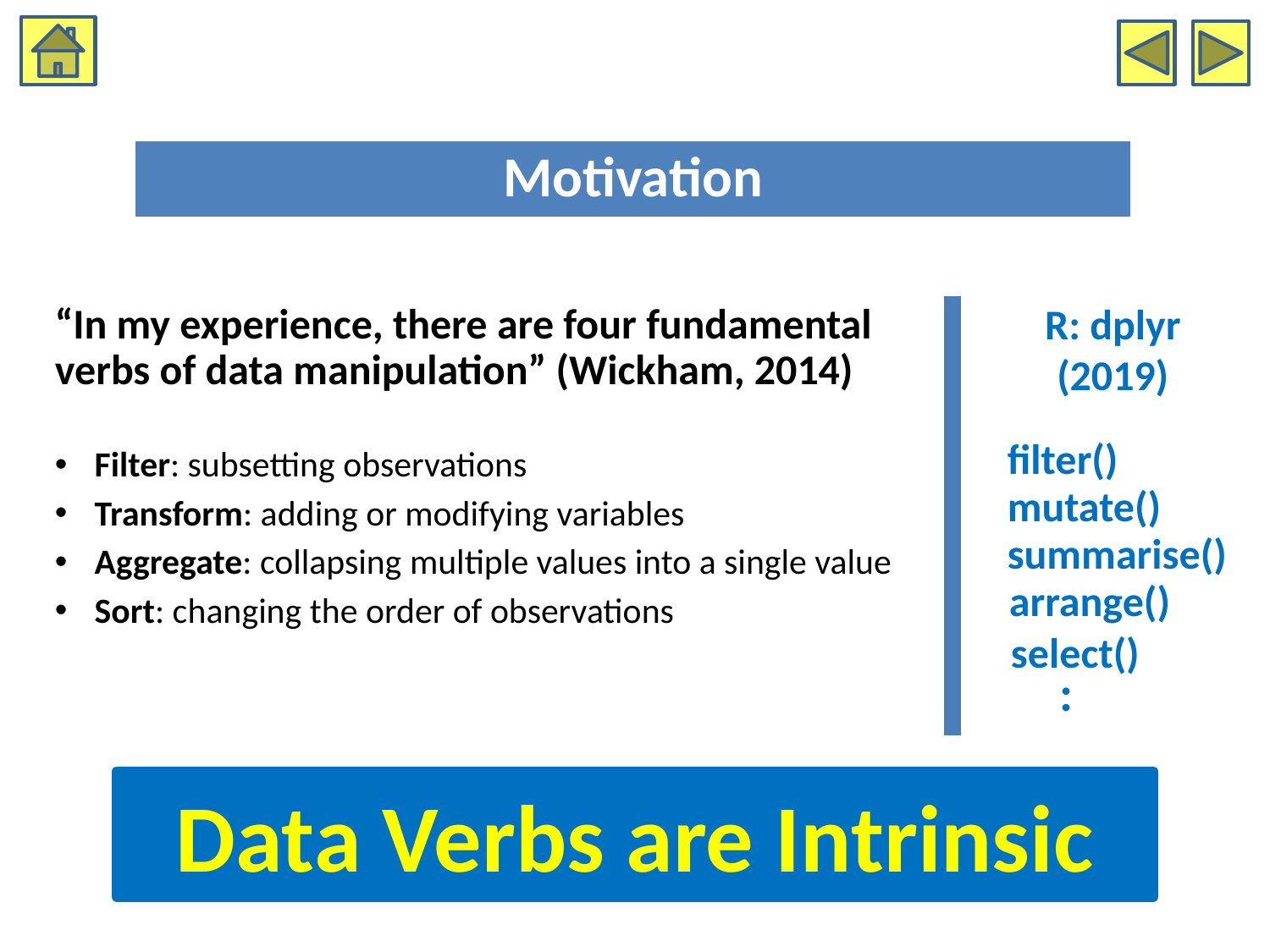

Motivation
R: dplyr
(2019)
“In my experience, there are four fundamental verbs of data manipulation” (Wickham, 2014)
Filter: subsetting observations
Transform: adding or modifying variables
Aggregate: collapsing multiple values into a single value
Sort: changing the order of observations
filter()
mutate()
summarise()
arrange()
select()
:
Data Verbs are Intrinsic